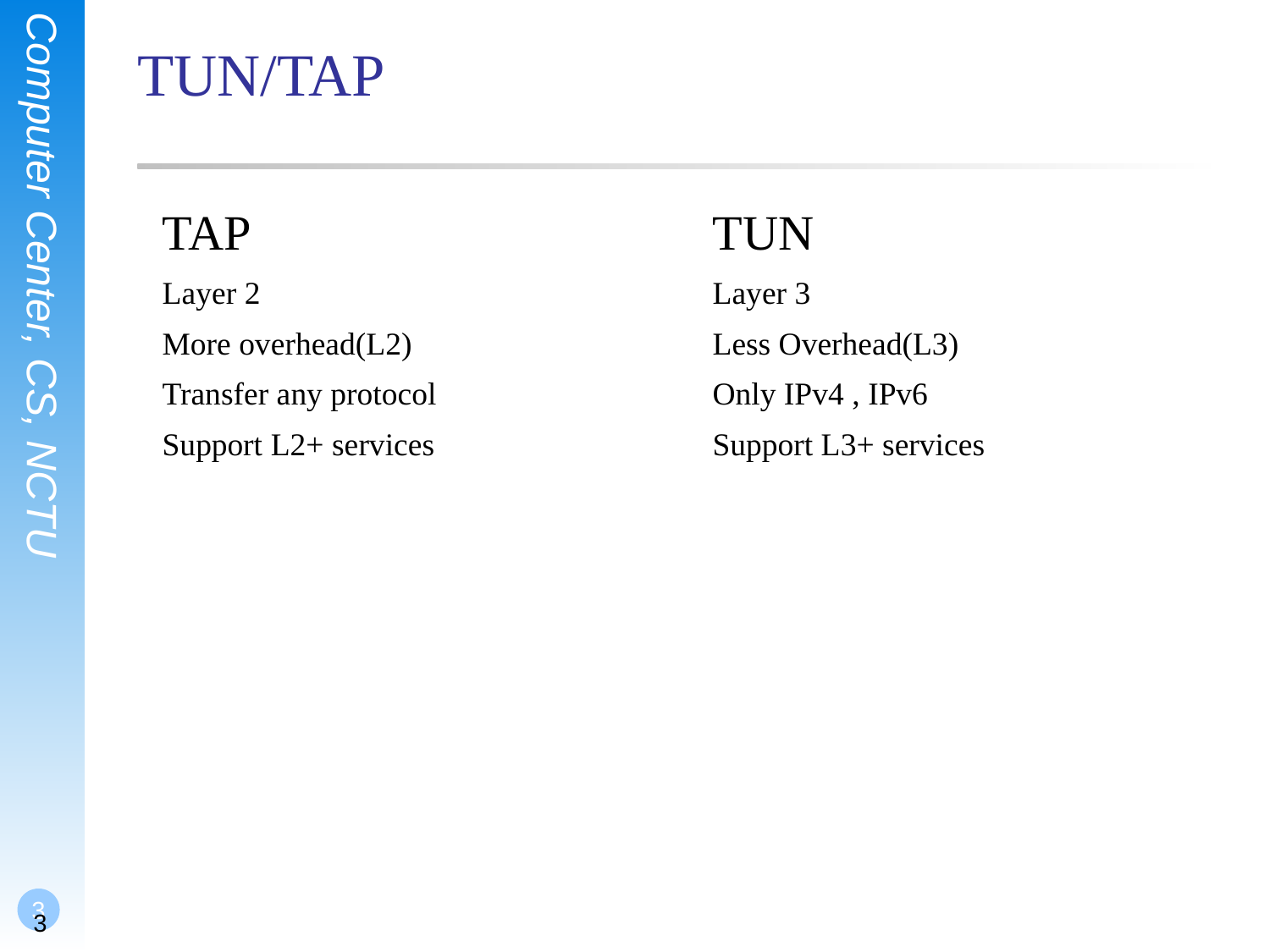

# TUN/TAP
TAP
Layer 2
More overhead(L2)
Transfer any protocol
Support L2+ services
TUN
Layer 3
Less Overhead(L3)
Only IPv4 , IPv6
Support L3+ services
3